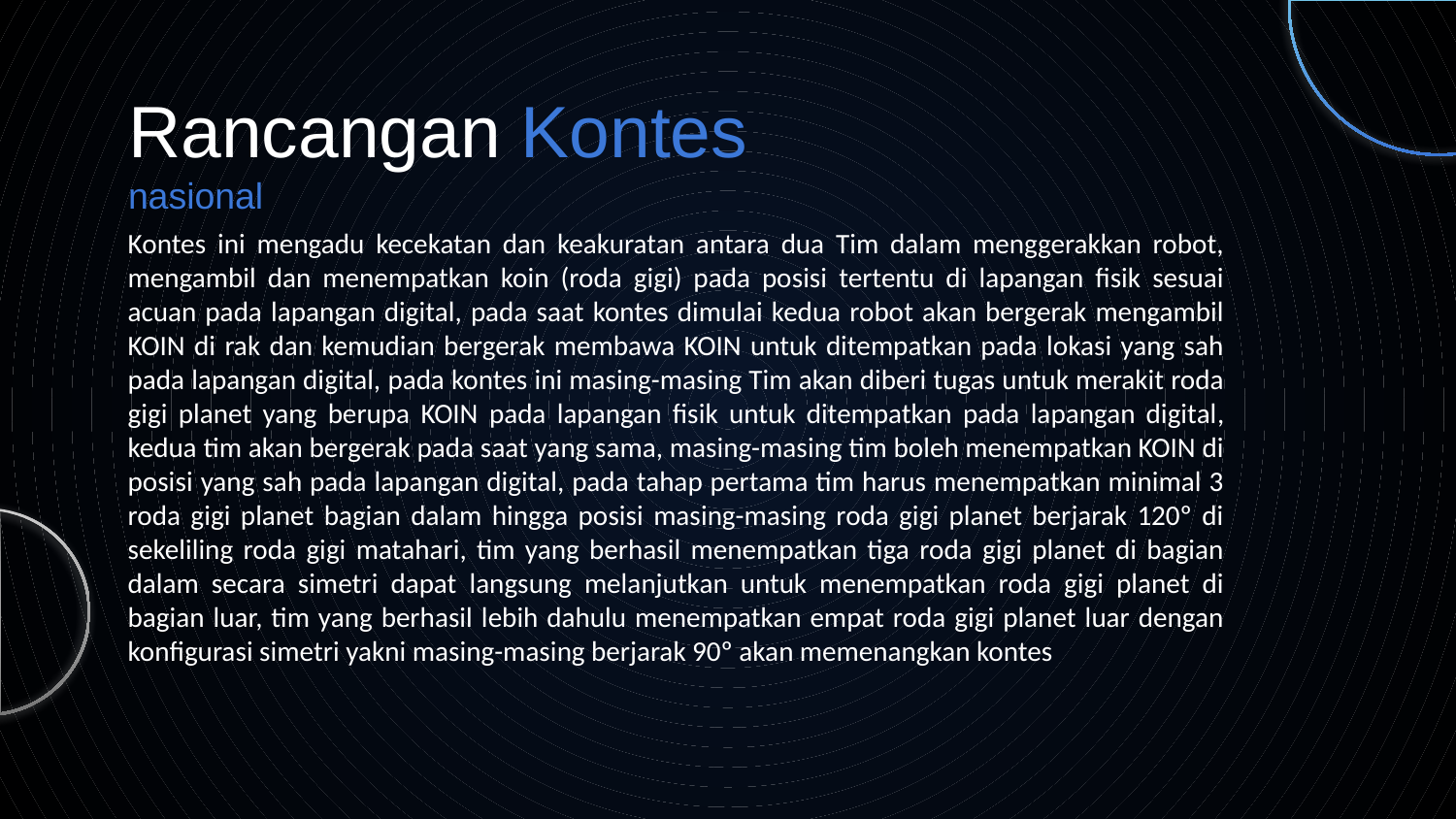

# Rancangan Kontes nasional
Kontes ini mengadu kecekatan dan keakuratan antara dua Tim dalam menggerakkan robot, mengambil dan menempatkan koin (roda gigi) pada posisi tertentu di lapangan fisik sesuai acuan pada lapangan digital, pada saat kontes dimulai kedua robot akan bergerak mengambil KOIN di rak dan kemudian bergerak membawa KOIN untuk ditempatkan pada lokasi yang sah pada lapangan digital, pada kontes ini masing-masing Tim akan diberi tugas untuk merakit roda gigi planet yang berupa KOIN pada lapangan fisik untuk ditempatkan pada lapangan digital, kedua tim akan bergerak pada saat yang sama, masing-masing tim boleh menempatkan KOIN di posisi yang sah pada lapangan digital, pada tahap pertama tim harus menempatkan minimal 3 roda gigi planet bagian dalam hingga posisi masing-masing roda gigi planet berjarak 120º di sekeliling roda gigi matahari, tim yang berhasil menempatkan tiga roda gigi planet di bagian dalam secara simetri dapat langsung melanjutkan untuk menempatkan roda gigi planet di bagian luar, tim yang berhasil lebih dahulu menempatkan empat roda gigi planet luar dengan konfigurasi simetri yakni masing-masing berjarak 90º akan memenangkan kontes